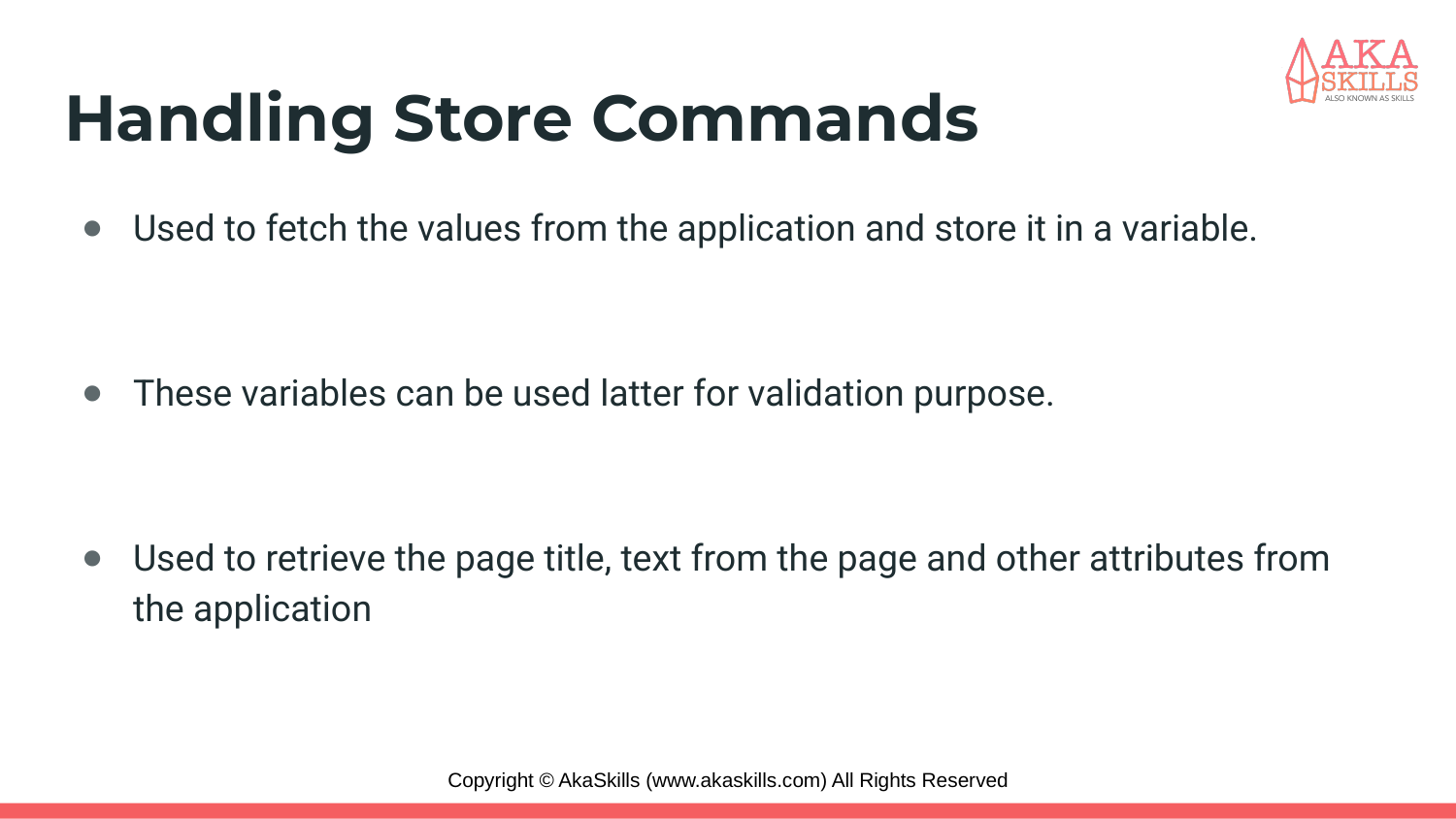

# Handling Store Commands
Used to fetch the values from the application and store it in a variable.

These variables can be used latter for validation purpose.

Used to retrieve the page title, text from the page and other attributes from the application